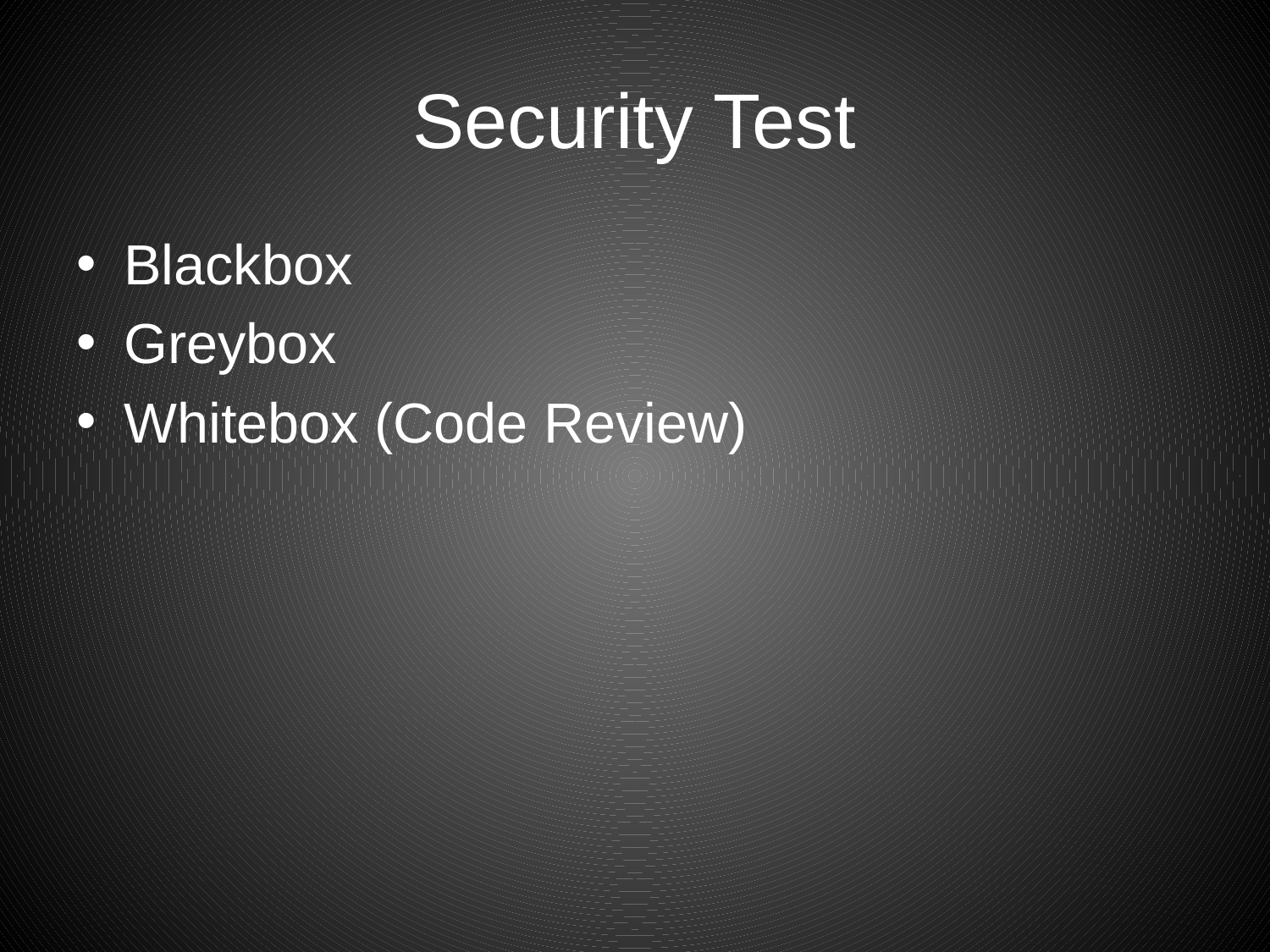

# Security Test
Blackbox
Greybox
Whitebox (Code Review)